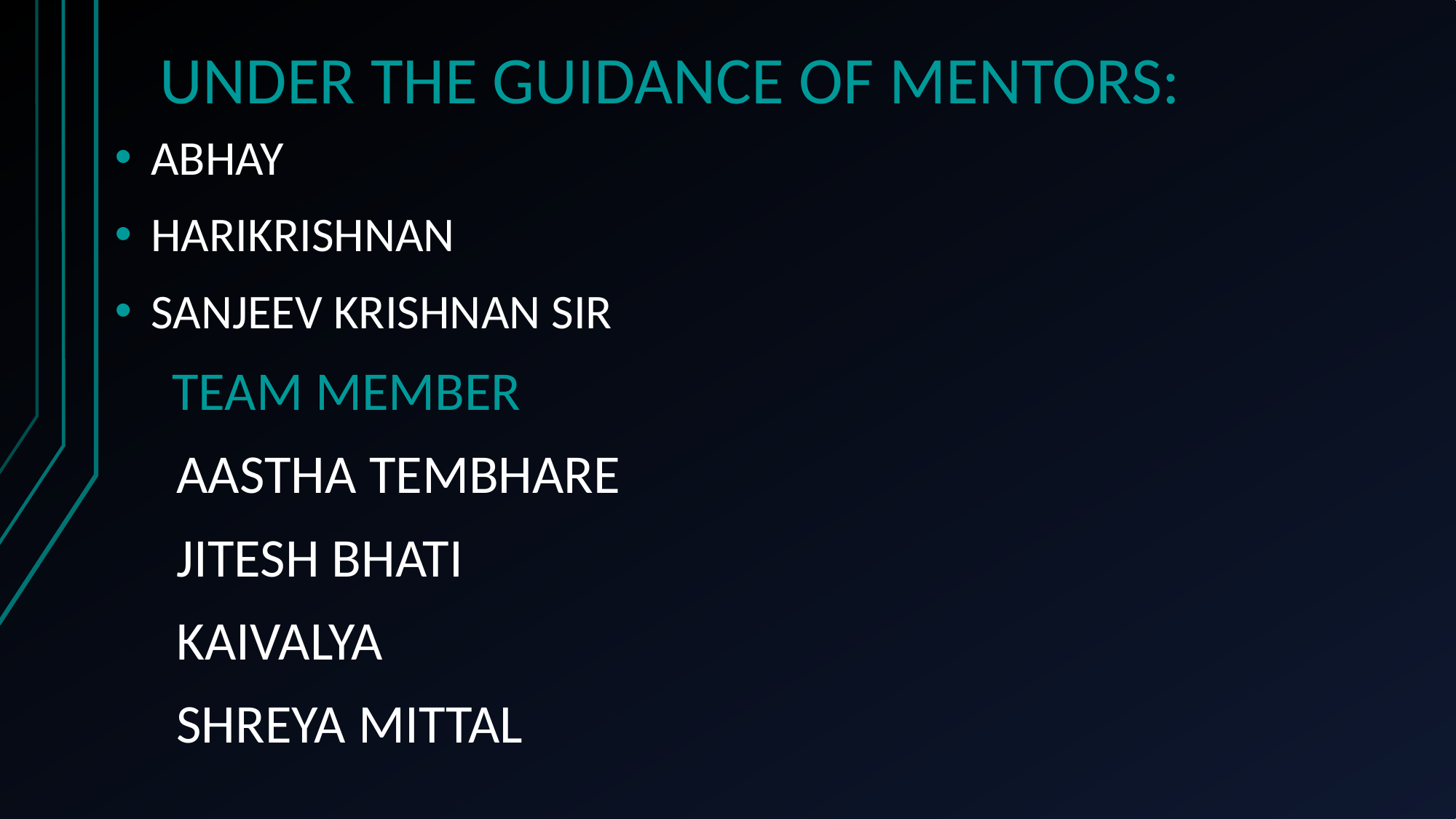

# UNDER THE GUIDANCE OF MENTORS:
ABHAY
HARIKRISHNAN
SANJEEV KRISHNAN SIR
     TEAM MEMBER
     AASTHA TEMBHARE
     JITESH BHATI
     KAIVALYA
     SHREYA MITTAL